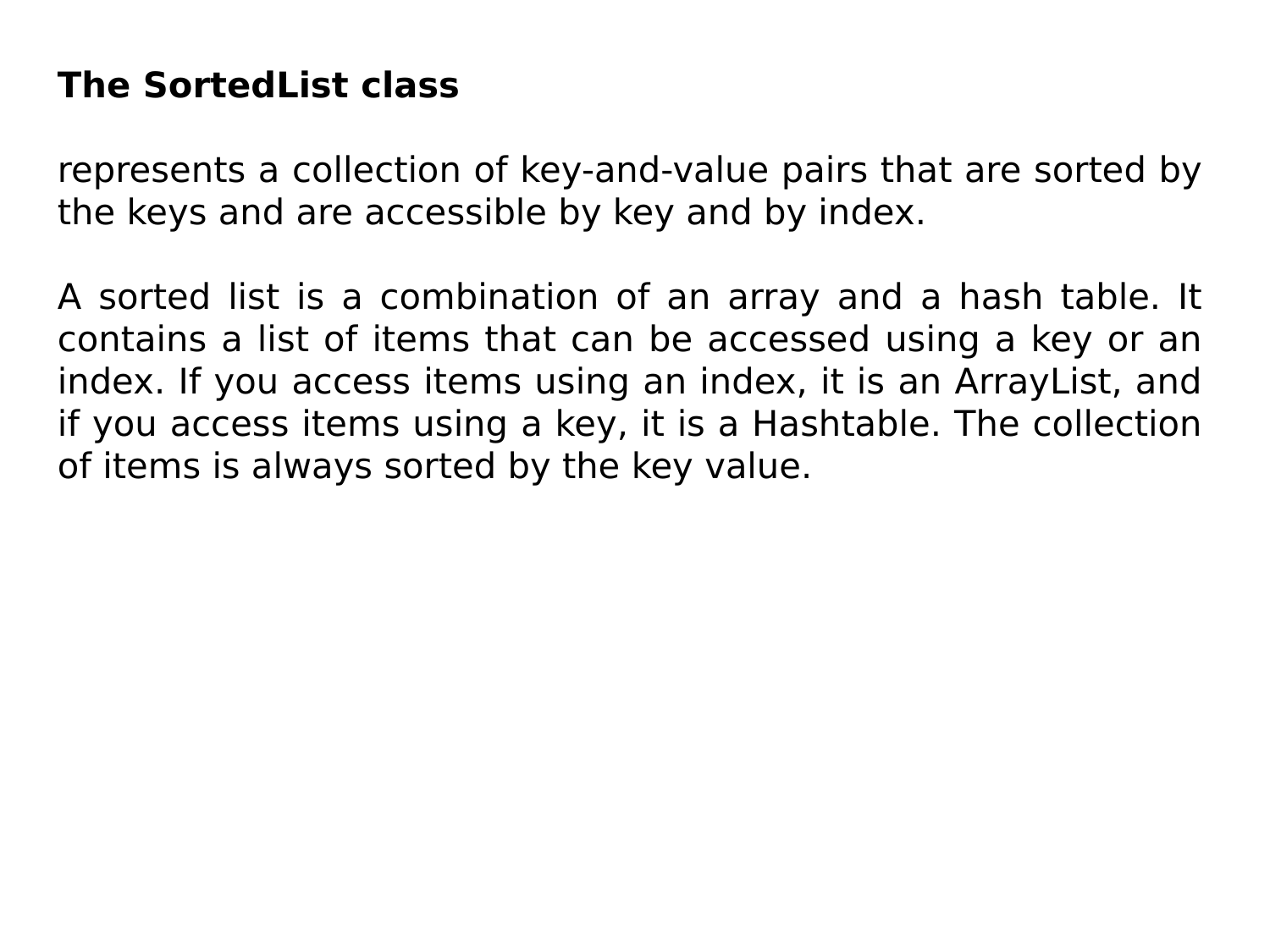

The SortedList class

represents a collection of key-and-value pairs that are sorted by the keys and are accessible by key and by index.

A sorted list is a combination of an array and a hash table. It contains a list of items that can be accessed using a key or an index. If you access items using an index, it is an ArrayList, and if you access items using a key, it is a Hashtable. The collection of items is always sorted by the key value.